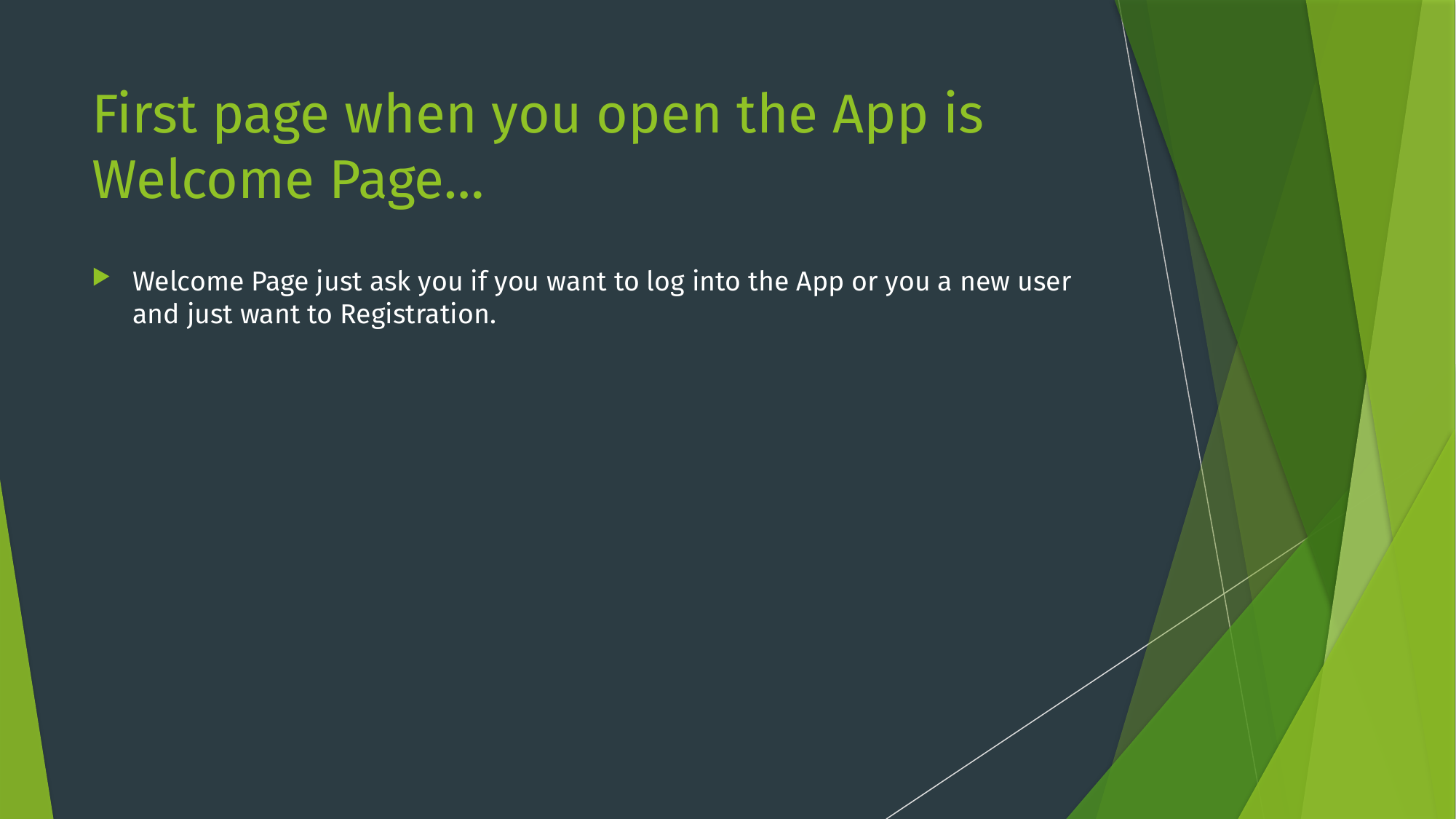

# First page when you open the App is Welcome Page…
Welcome Page just ask you if you want to log into the App or you a new user and just want to Registration.